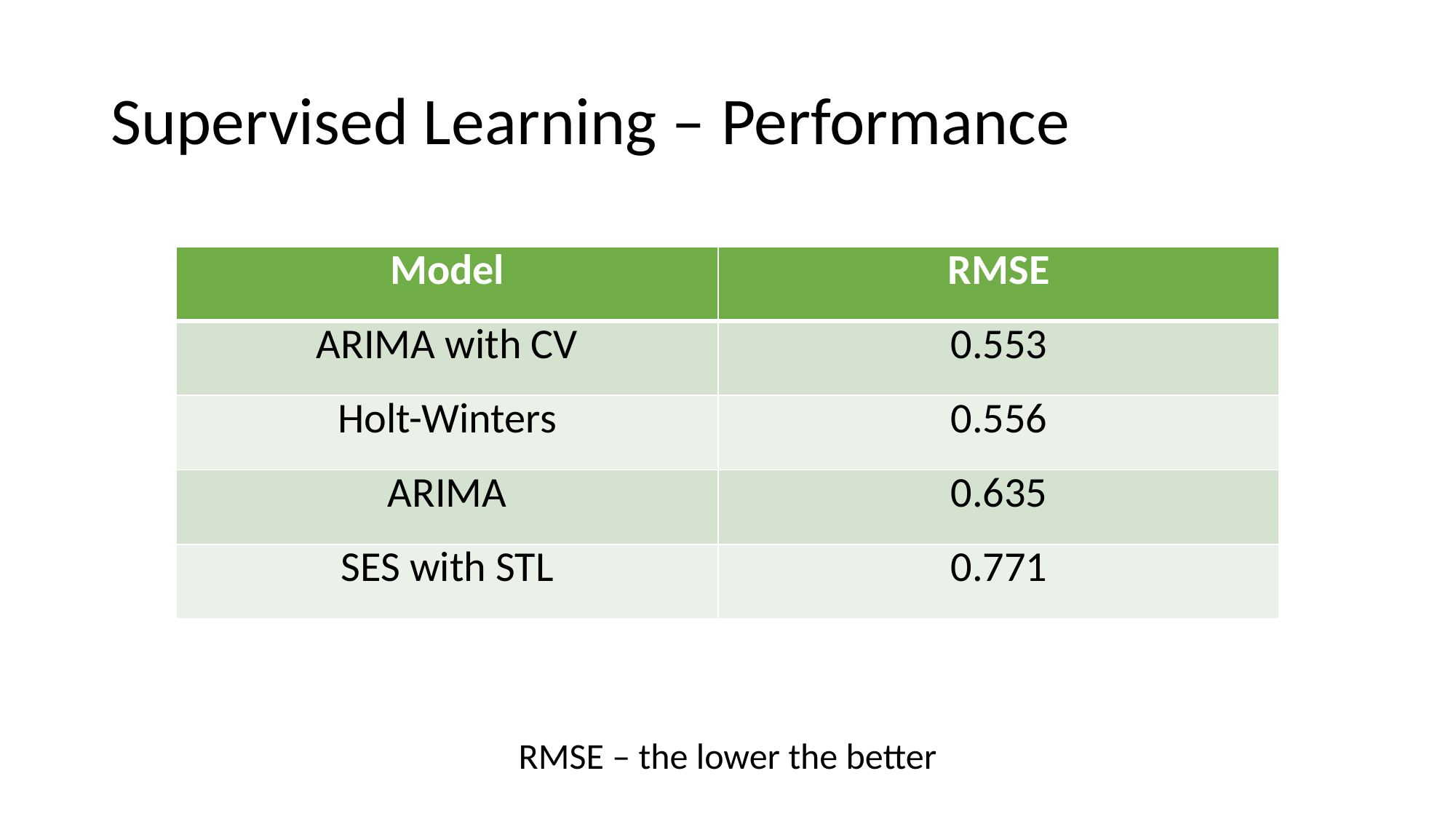

# Supervised Learning – Performance
| Model | RMSE |
| --- | --- |
| ARIMA with CV | 0.553 |
| Holt-Winters | 0.556 |
| ARIMA | 0.635 |
| SES with STL | 0.771 |
RMSE – the lower the better